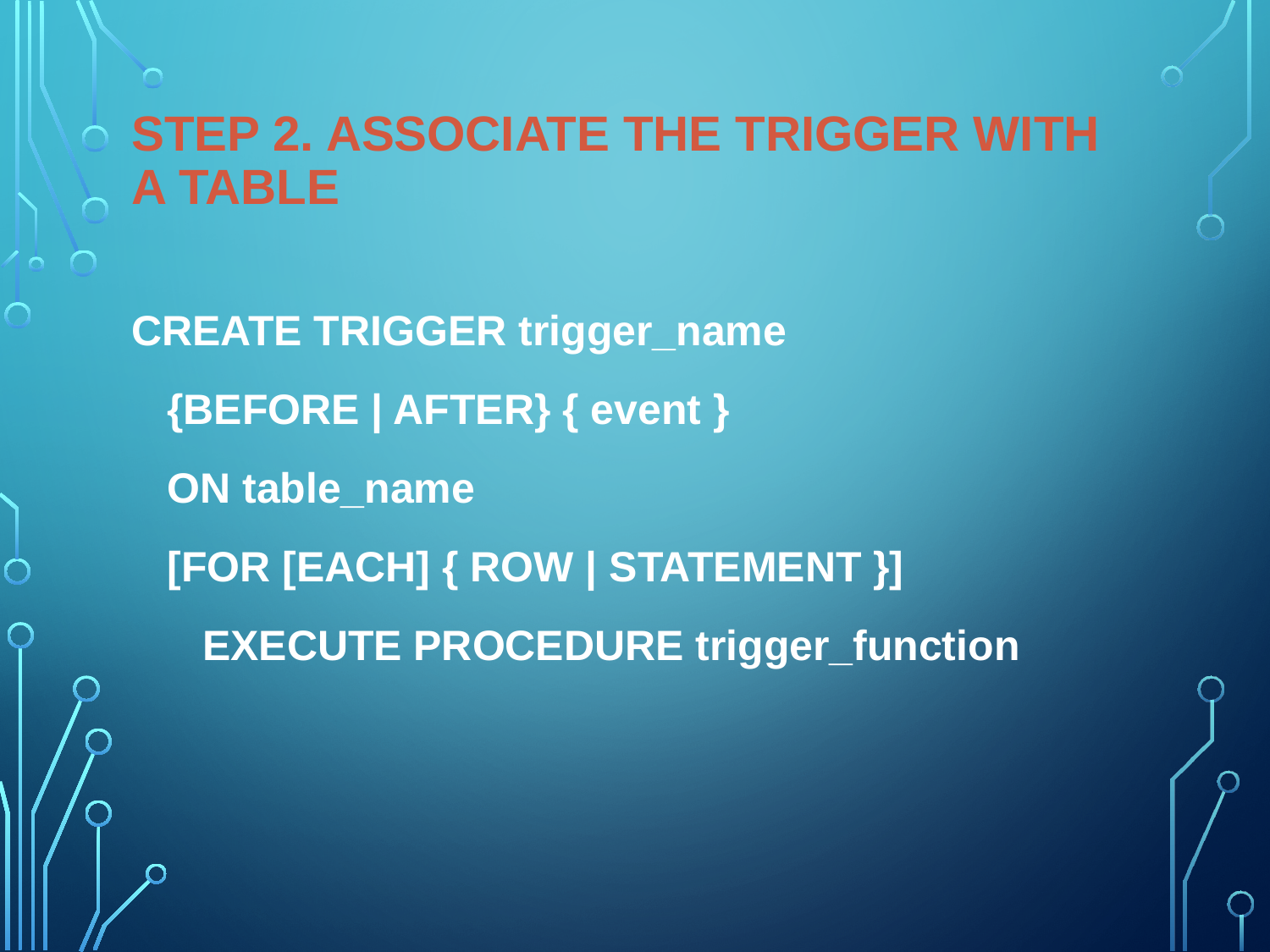

# Step 2. Associate the Trigger With a Table
CREATE TRIGGER trigger_name
   {BEFORE | AFTER} { event }
   ON table_name
   [FOR [EACH] { ROW | STATEMENT }]
      EXECUTE PROCEDURE trigger_function